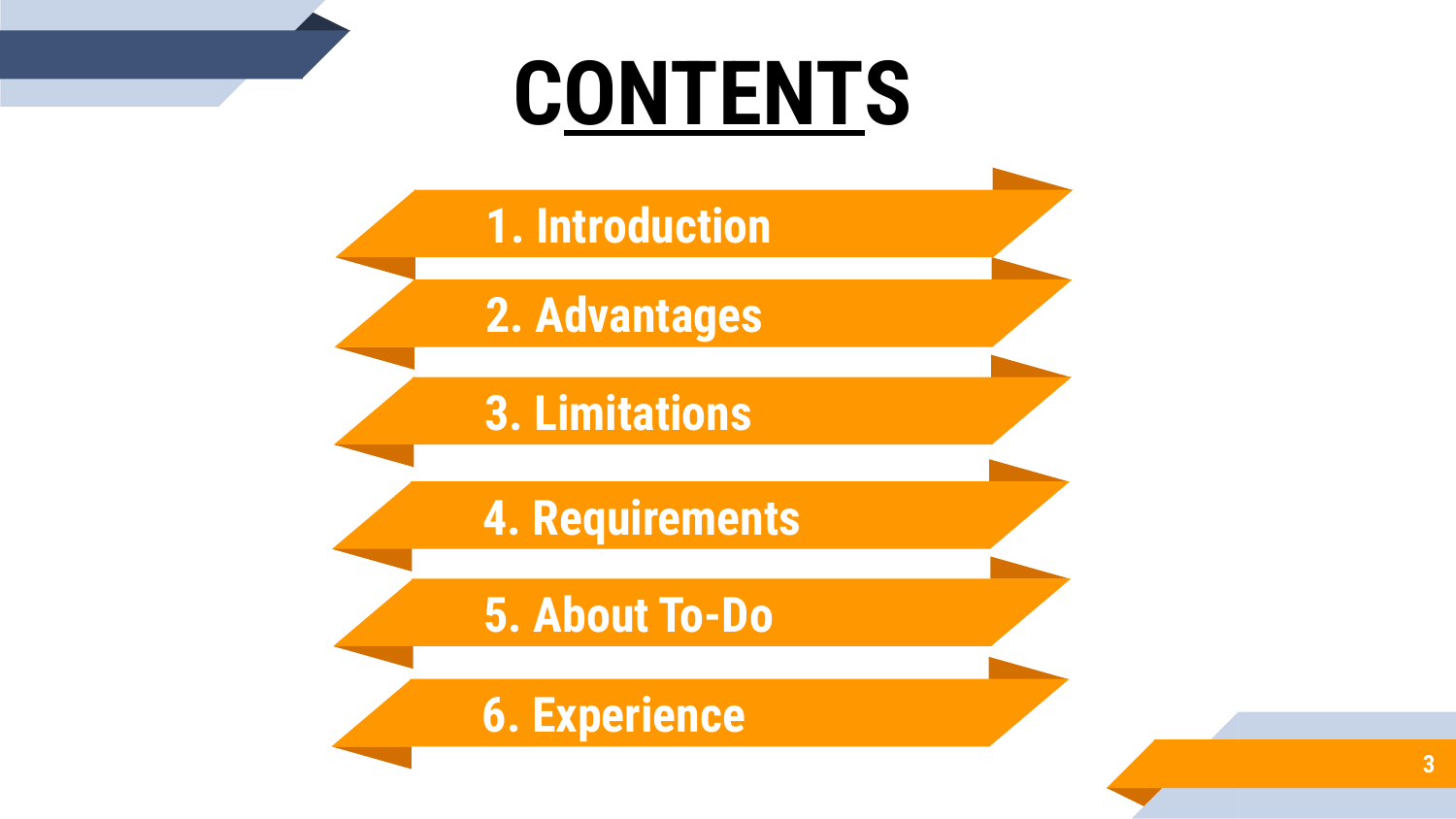

CONTENTS

1. Introduction

2. Advantages

3. Limitations

4. Requirements

5. About To-Do

6. Experience

3